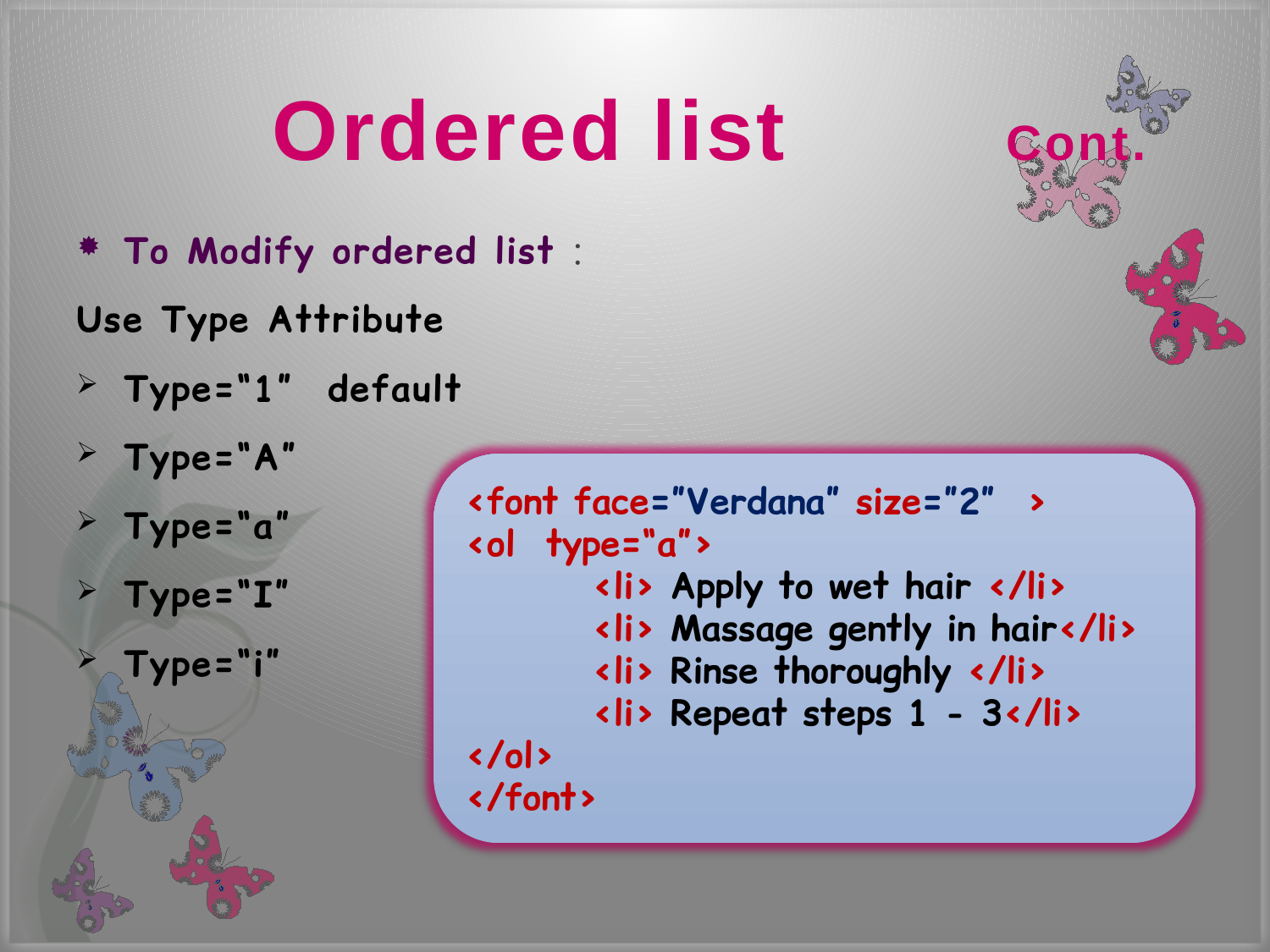

# Ordered list        Cont.
To Modify ordered list :
Use Type Attribute
Type=“1”  default
Type=“A”
Type=“a”
Type=“I”
Type=“i”

<font face=”Verdana” size=”2”  >
<ol  type=“a”>
	<li> Apply to wet hair </li>
	<li> Massage gently in hair</li>
	<li> Rinse thoroughly </li>
	<li> Repeat steps 1 - 3</li>
</ol>
</font>